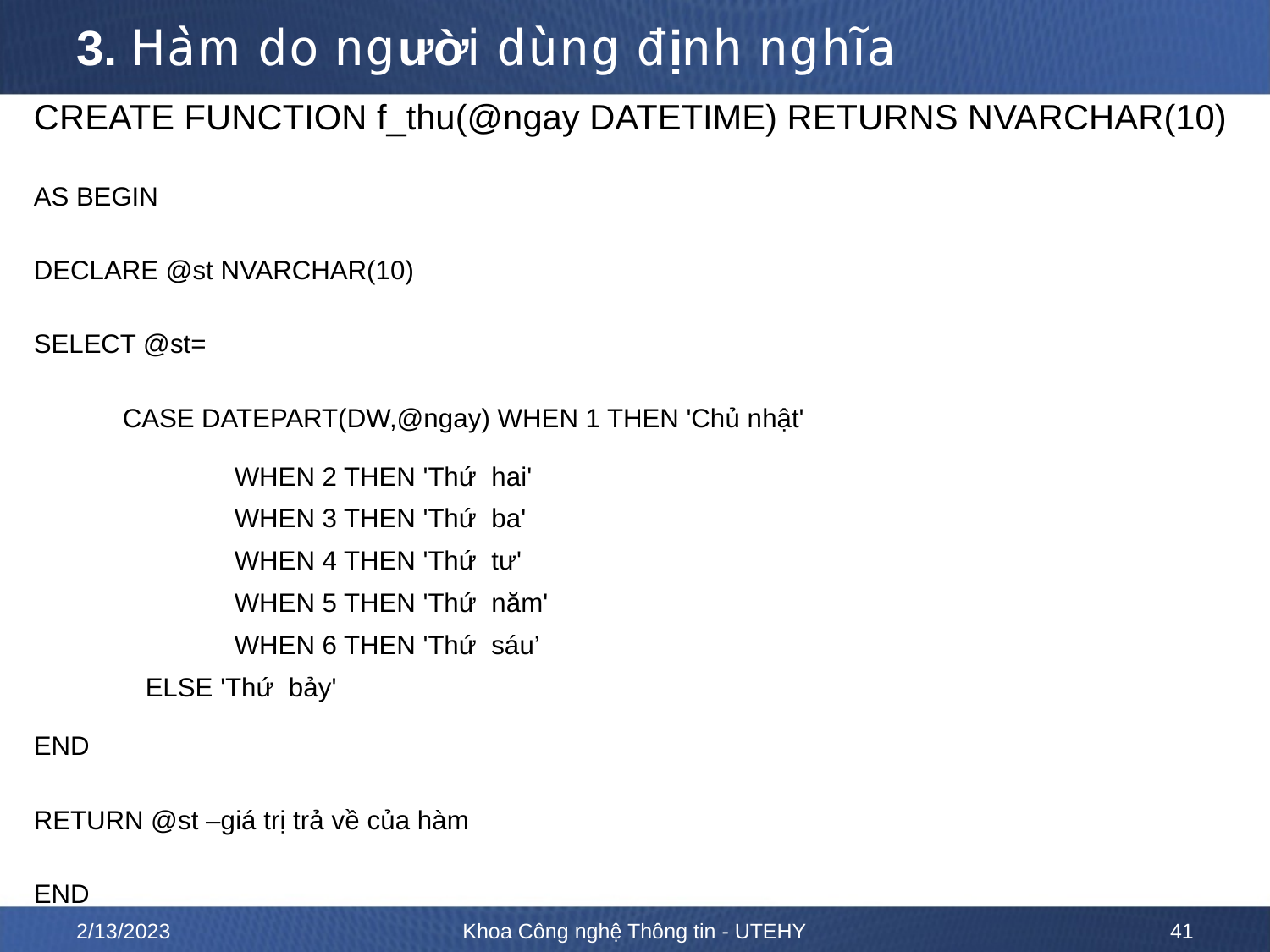

# 3. Hàm do người dùng định nghĩa
CREATE FUNCTION f_thu(@ngay DATETIME) RETURNS NVARCHAR(10)
AS BEGIN
DECLARE @st NVARCHAR(10)
SELECT @st=
            CASE DATEPART(DW,@ngay) WHEN 1 THEN 'Chủ nhật'
WHEN 2 THEN 'Thứ  hai'
WHEN 3 THEN 'Thứ  ba'
WHEN 4 THEN 'Thứ  tư'
WHEN 5 THEN 'Thứ  năm'
WHEN 6 THEN 'Thứ  sáu’
ELSE 'Thứ  bảy'
END
RETURN @st –giá trị trả về của hàm
END
2/13/2023
Khoa Công nghệ Thông tin - UTEHY
41